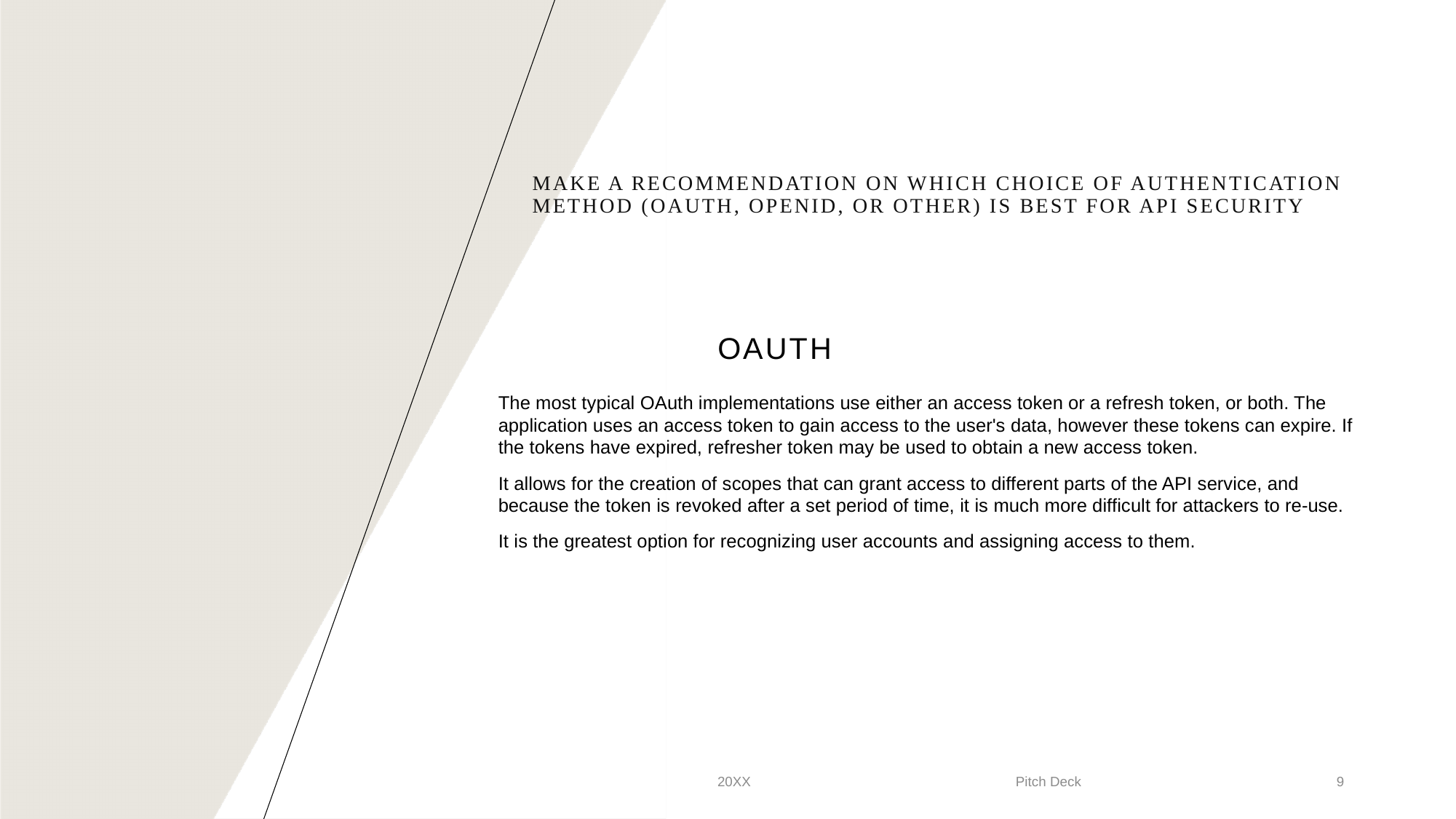

# Make a recommendation on which choice of Authentication method (OAuth, OpenId, or other) is best for API security
Oauth
The most typical OAuth implementations use either an access token or a refresh token, or both. The application uses an access token to gain access to the user's data, however these tokens can expire. If the tokens have expired, refresher token may be used to obtain a new access token.
It allows for the creation of scopes that can grant access to different parts of the API service, and because the token is revoked after a set period of time, it is much more difficult for attackers to re-use.
It is the greatest option for recognizing user accounts and assigning access to them.
20XX
Pitch Deck
9